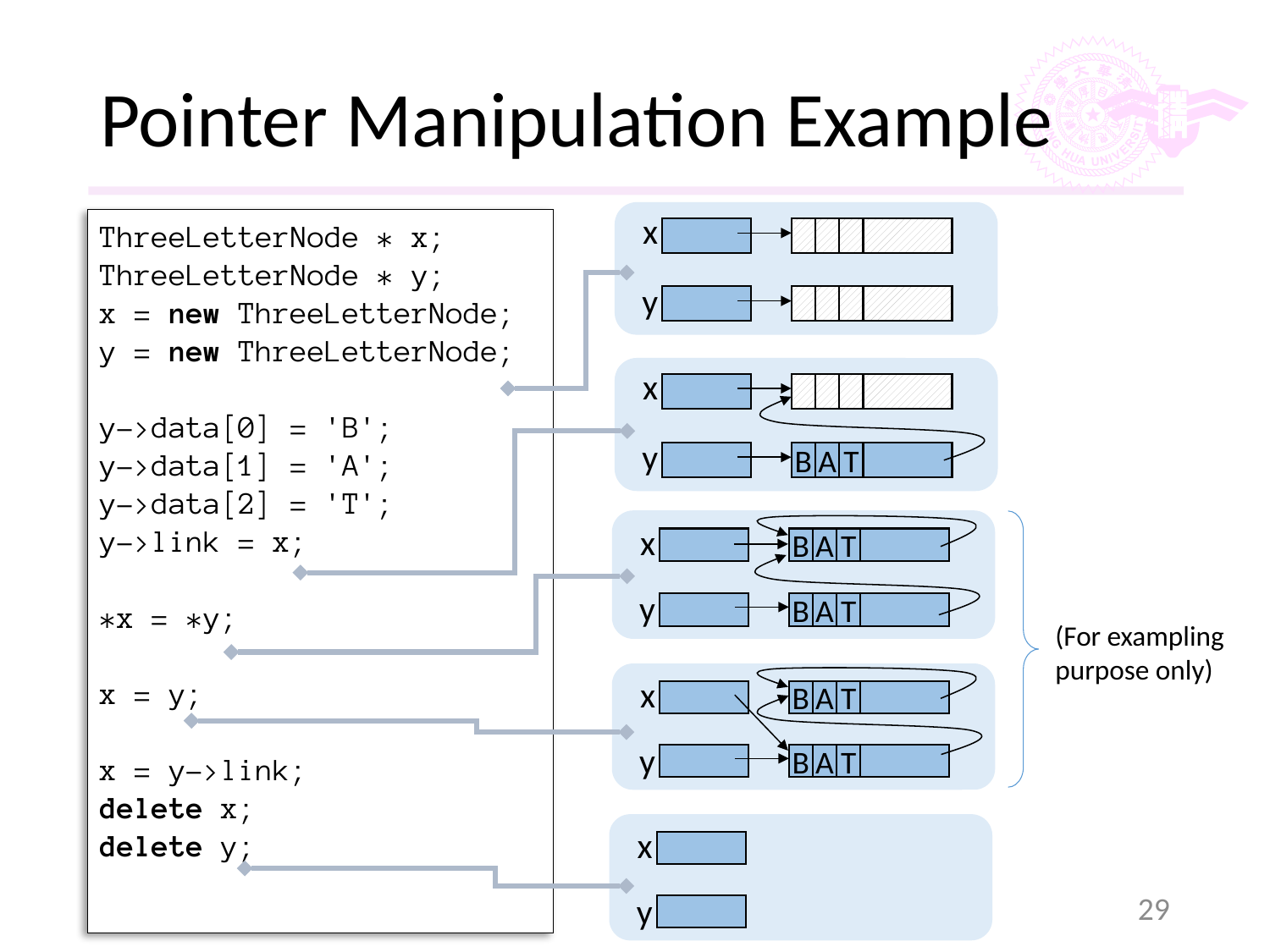

# Pointer Manipulation Example

x
ThreeLetterNode * x;
ThreeLetterNode * y;
x = new ThreeLetterNode;
y = new ThreeLetterNode;

y->data[0] = 'B';
y->data[1] = 'A';
y->data[2] = 'T';
y->link = x;

*x = *y;

x = y;

x = y->link;
delete x;
delete y;

y

x

y

B
A
T

x

B
A
T

y

B
A
T
(For exampling purpose only)

x

B
A
T

y

B
A
T

x

29
y